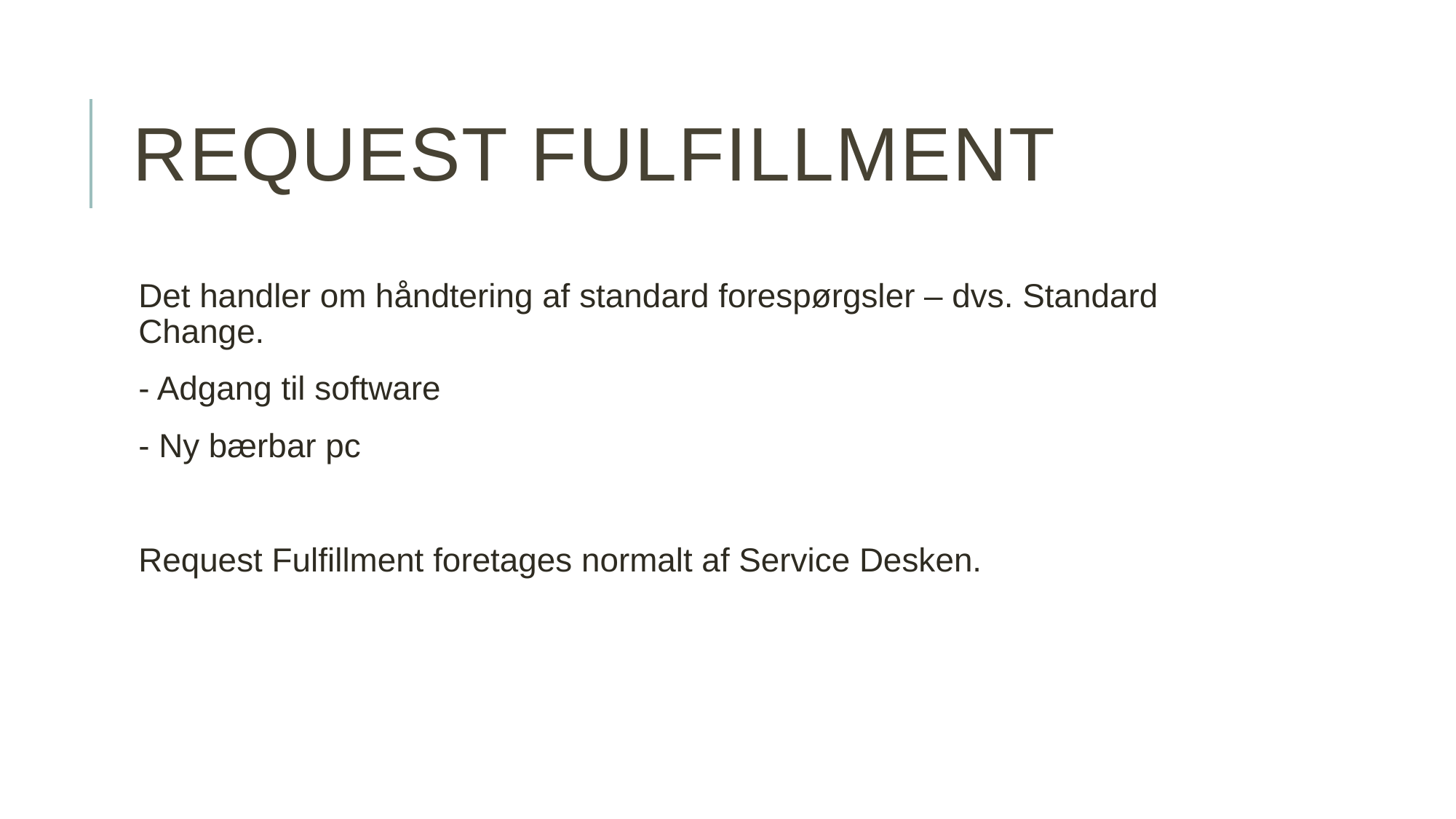

# Request Fulfillment
Det handler om håndtering af standard forespørgsler – dvs. Standard Change.
- Adgang til software
- Ny bærbar pc

Request Fulfillment foretages normalt af Service Desken.